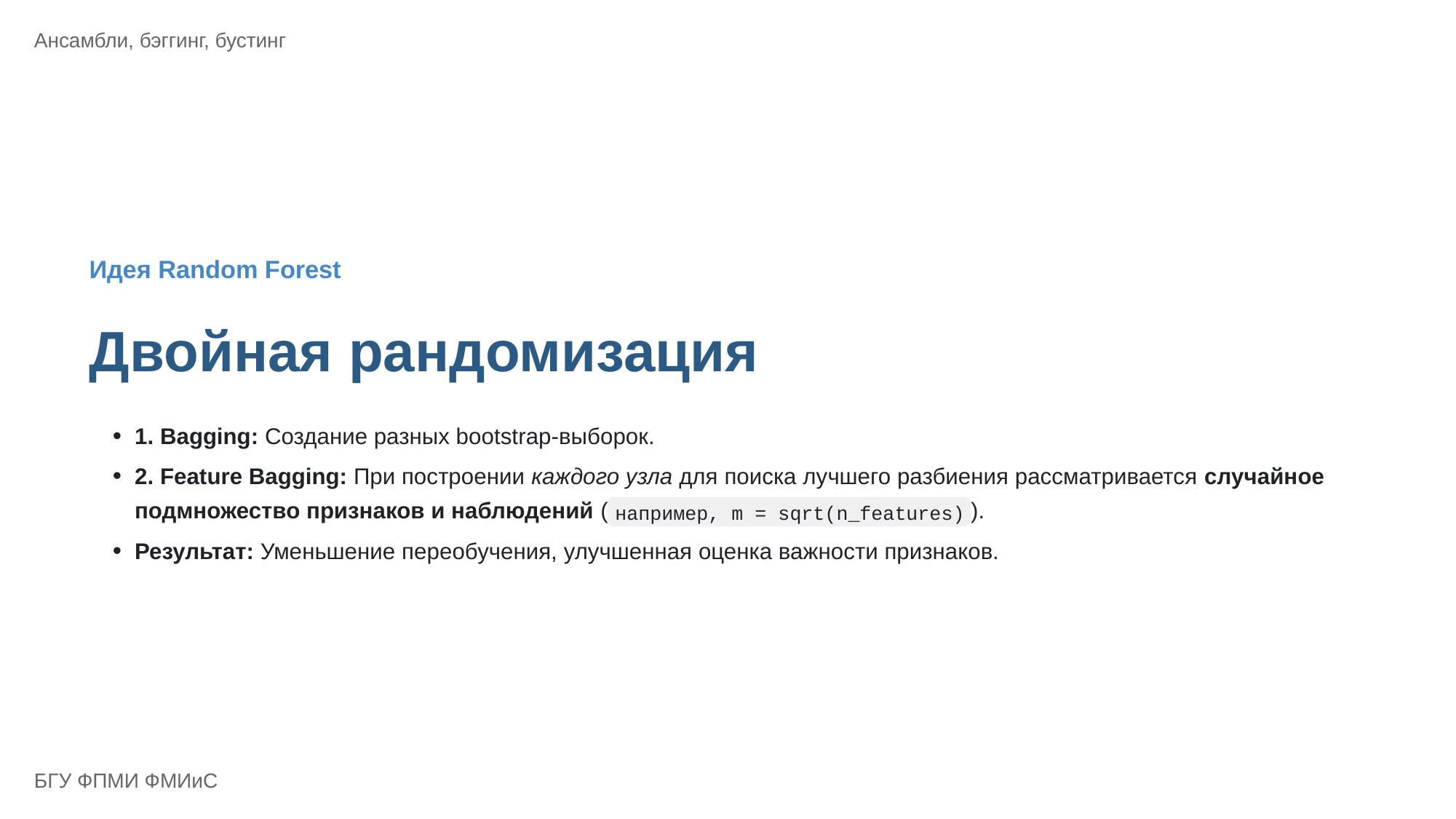

Ансамбли, бэггинг, бустинг
Идея Random Forest
Двойная рандомизация
1. Bagging: Создание разных bootstrap-выборок.

2. Feature Bagging: При построении каждого узла для поиска лучшего разбиения рассматривается случайное

подмножество признаков и наблюдений (
).

например, m = sqrt(n_features)
Результат: Уменьшение переобучения, улучшенная оценка важности признаков.

БГУ ФПМИ ФМИиС